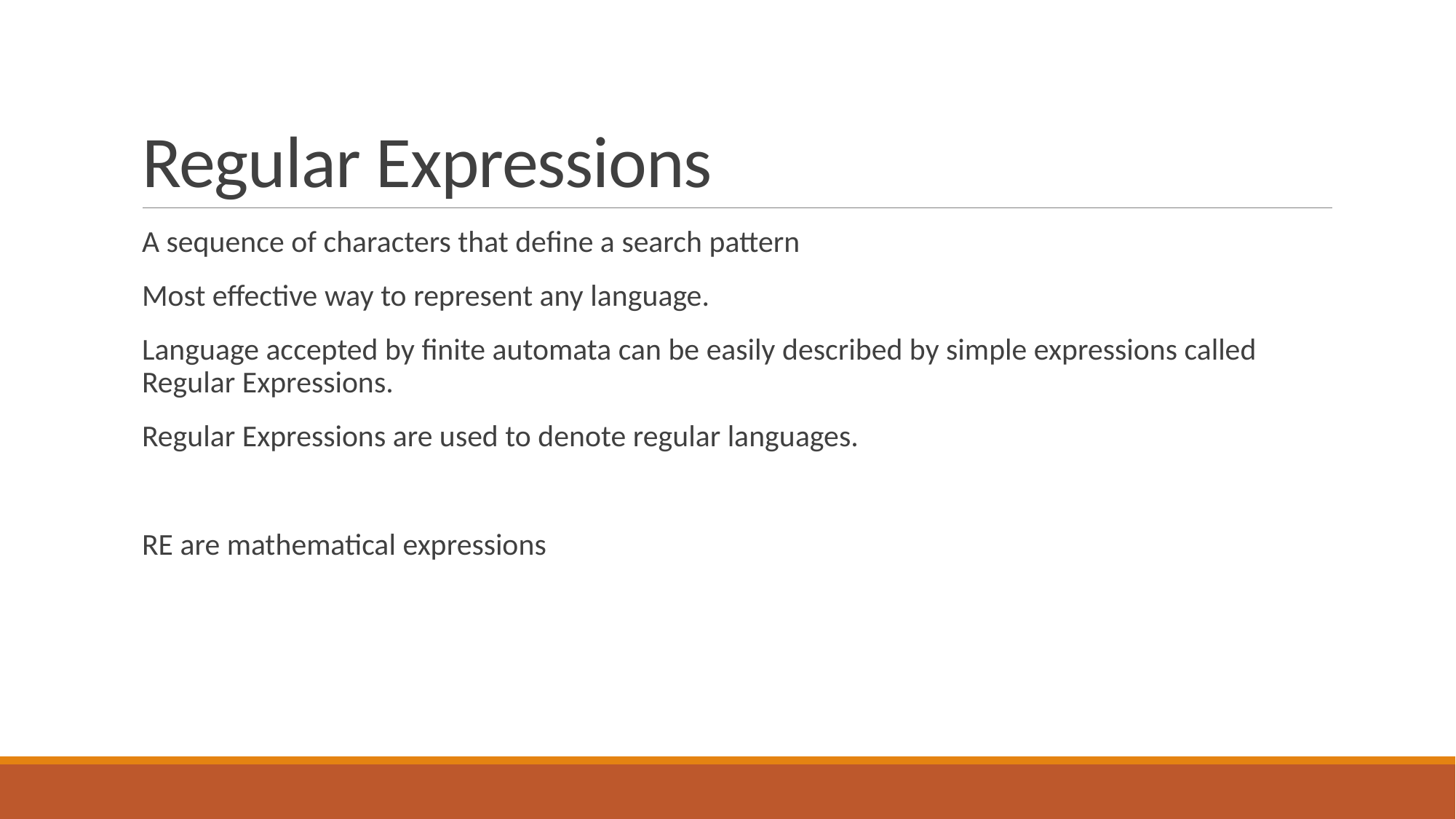

# Regular Expressions
A sequence of characters that define a search pattern
Most effective way to represent any language.
Language accepted by finite automata can be easily described by simple expressions called Regular Expressions.
Regular Expressions are used to denote regular languages.

RE are mathematical expressions